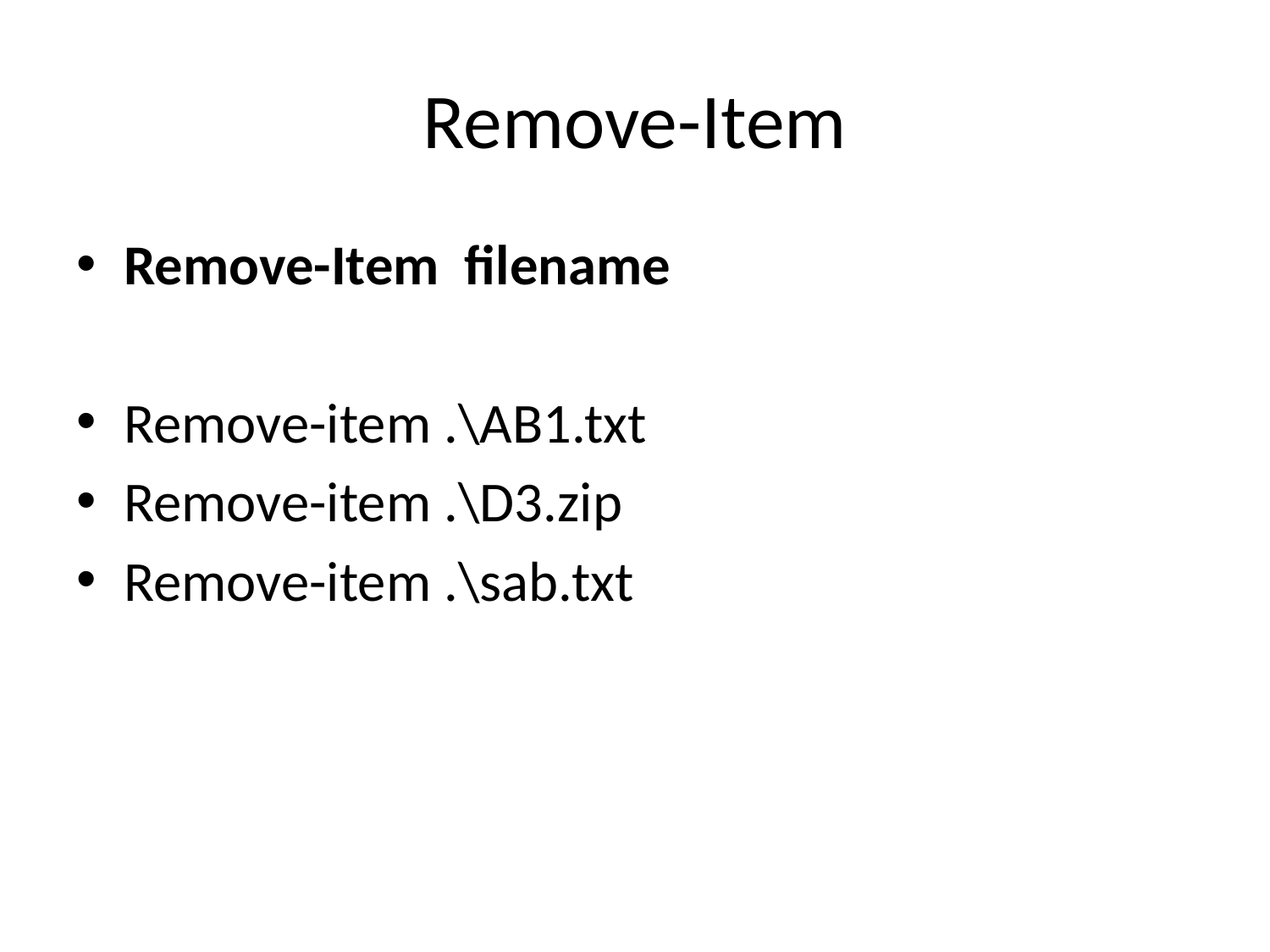

# Remove-Item
Remove-Item  filename

Remove-item .\AB1.txt
Remove-item .\D3.zip
Remove-item .\sab.txt